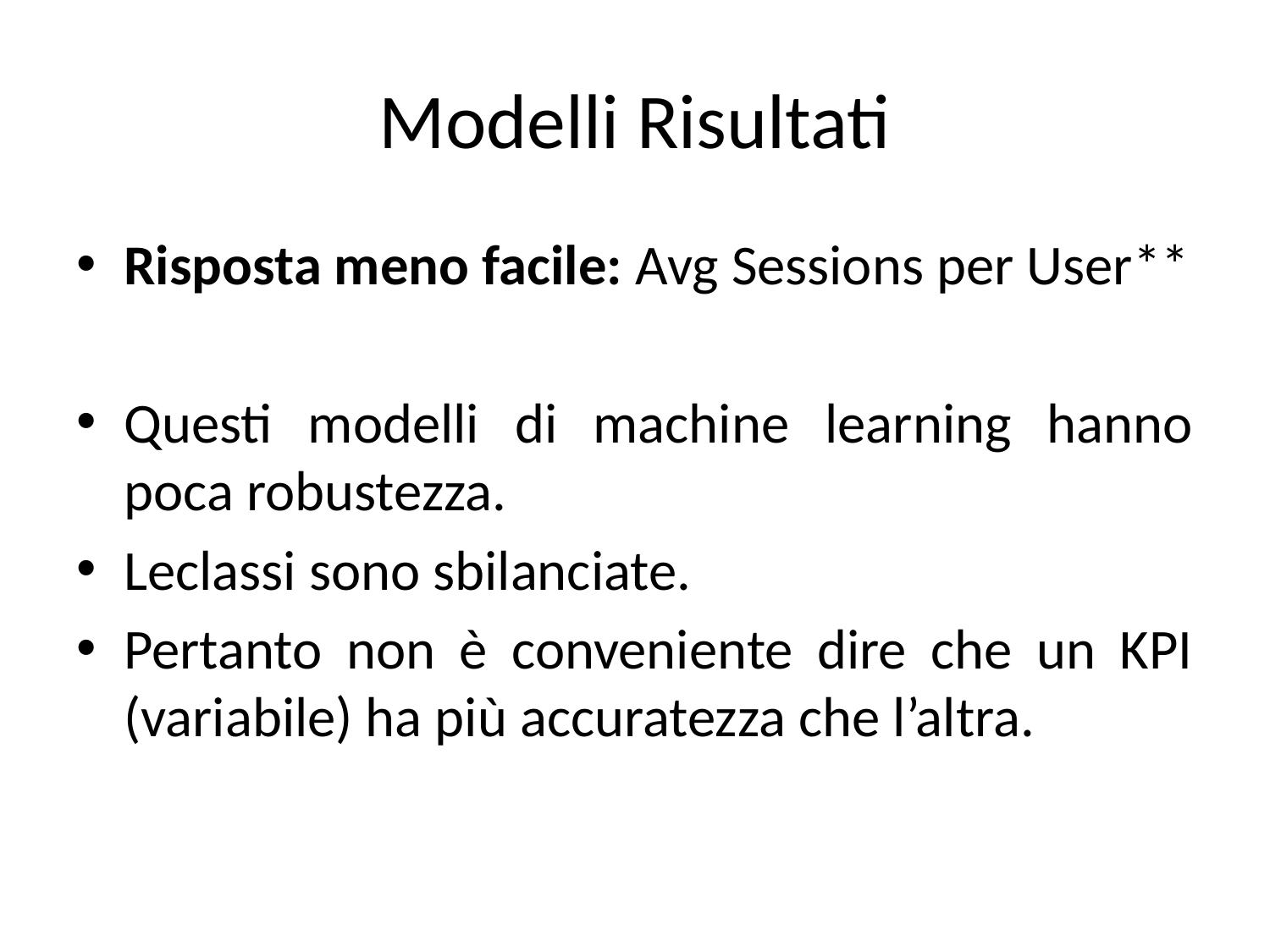

# Modelli Risultati
Risposta meno facile: Avg Sessions per User**

Questi modelli di machine learning hanno poca robustezza.
Leclassi sono sbilanciate.
Pertanto non è conveniente dire che un KPI (variabile) ha più accuratezza che l’altra.